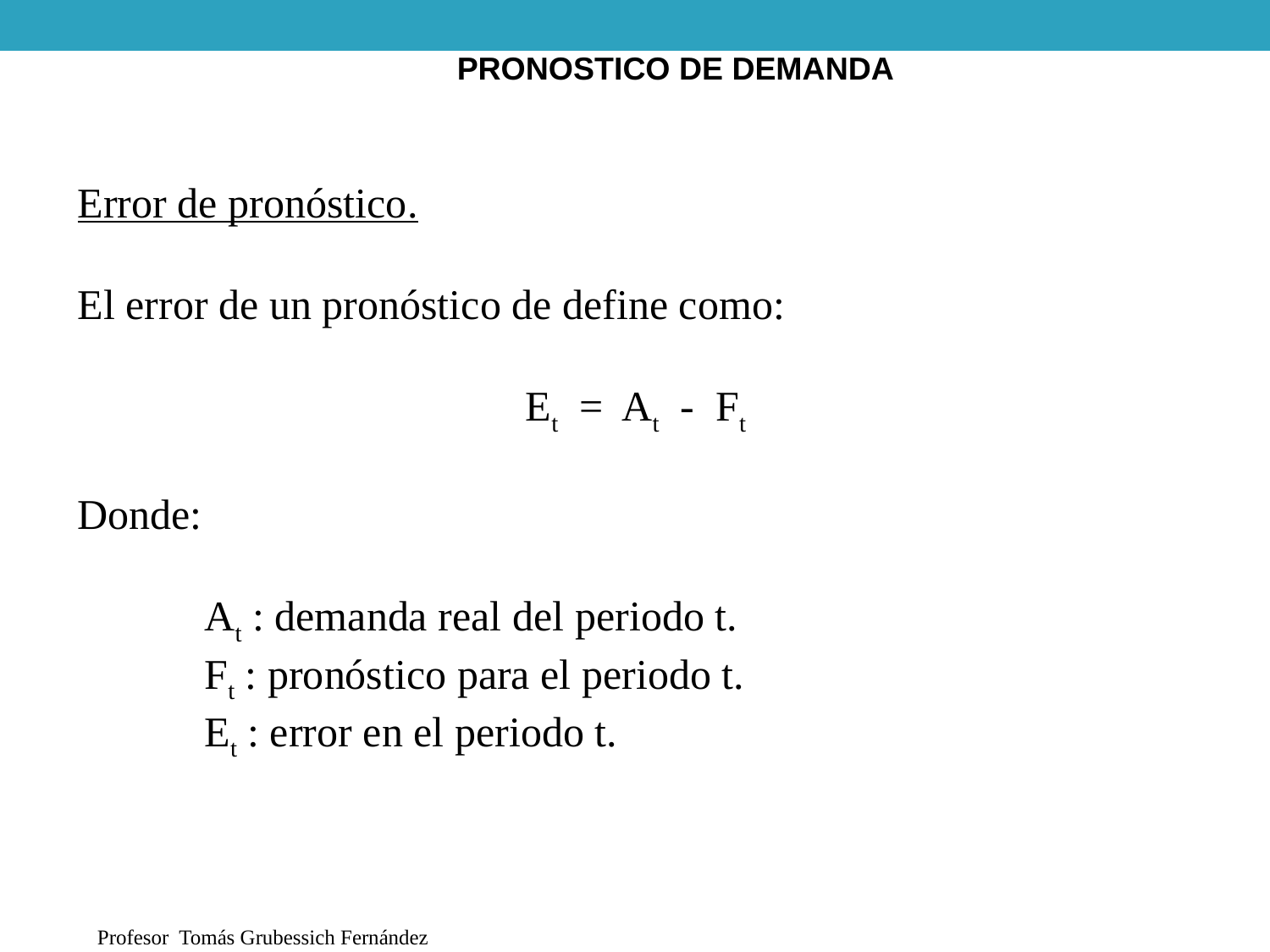

PRONOSTICO DE DEMANDA
Error de pronóstico.

El error de un pronóstico de define como:

Et  =  At  -  Ft

Donde:

	At : demanda real del periodo t.
	Ft : pronóstico para el periodo t.
	Et : error en el periodo t.